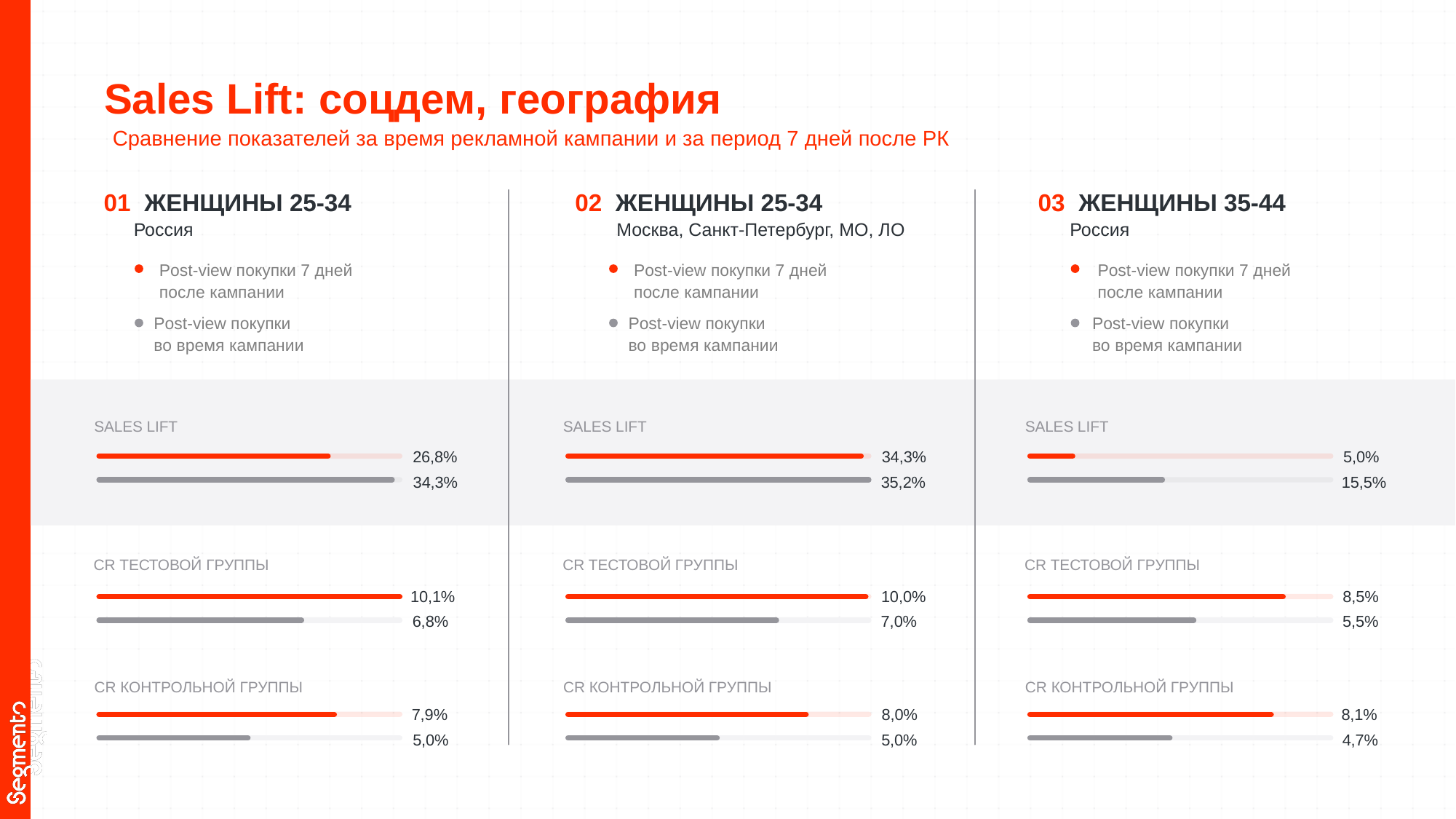

Sales Lift: соцдем, география
Сравнение показателей за время рекламной кампании и за период 7 дней после РК
01  ЖЕНЩИНЫ 25-34
02  ЖЕНЩИНЫ 25-34
03  ЖЕНЩИНЫ 35-44
Россия
Москва, Санкт-Петербург, МО, ЛО
Россия
Post-view покупки 7 дней
после кампании
Post-view покупки 7 дней
после кампании
Post-view покупки 7 дней
после кампании

Post-view покупки
во время кампании
Post-view покупки
во время кампании
Post-view покупки
во время кампании

SALES LIFT
SALES LIFT
SALES LIFT
26,8%
34,3%
5,0%
34,3%
35,2%
15,5%
CR ТЕСТОВОЙ ГРУППЫ
CR ТЕСТОВОЙ ГРУППЫ
CR ТЕСТОВОЙ ГРУППЫ
10,1%
10,0%
8,5%
6,8%
7,0%
5,5%
CR КОНТРОЛЬНОЙ ГРУППЫ
CR КОНТРОЛЬНОЙ ГРУППЫ
CR КОНТРОЛЬНОЙ ГРУППЫ
7,9%
8,0%
8,1%
5,0%
5,0%
4,7%